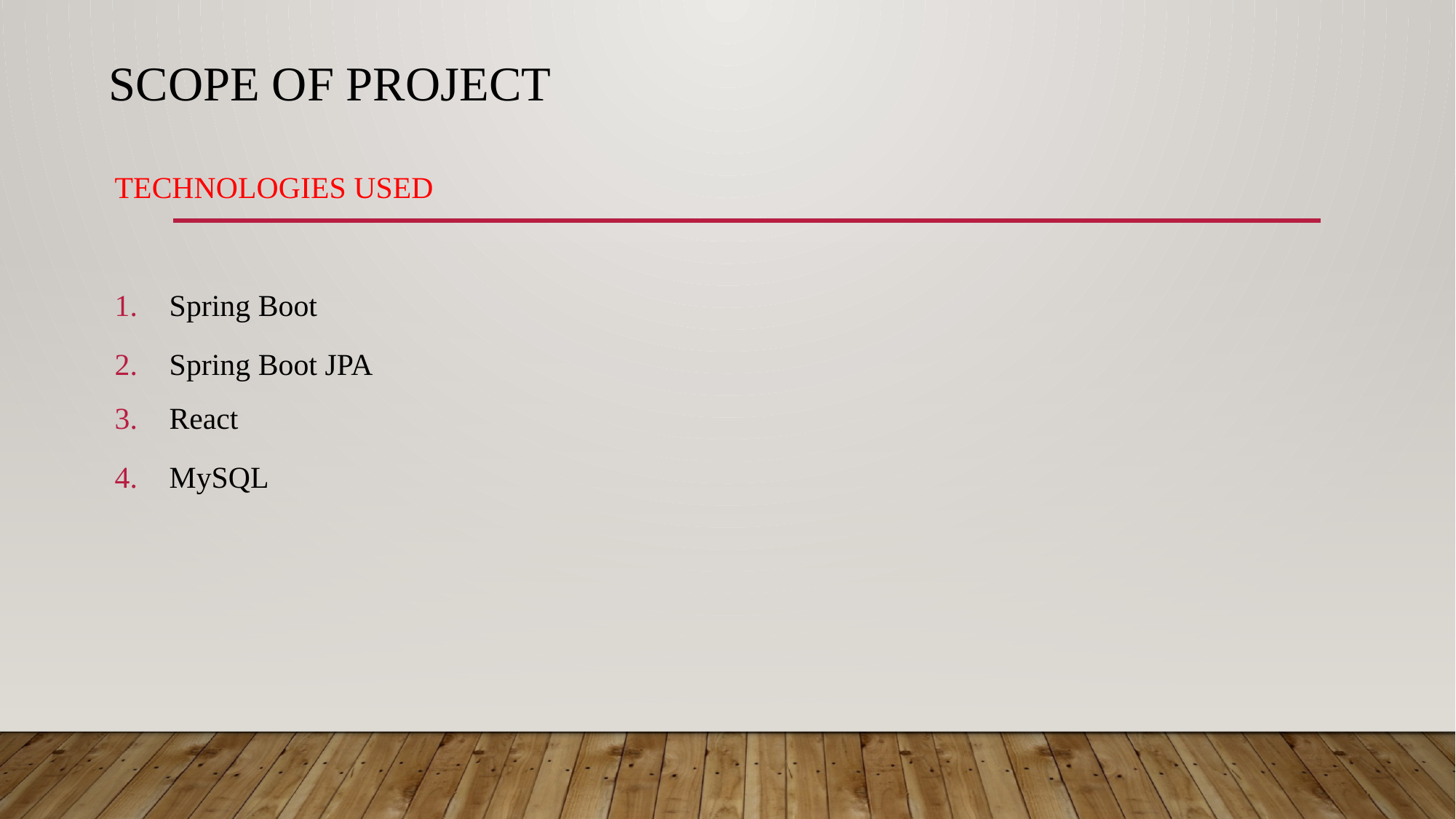

# Scope of Project
TECHNOLOGIES USED

Spring Boot
Spring Boot JPA
React
MySQL